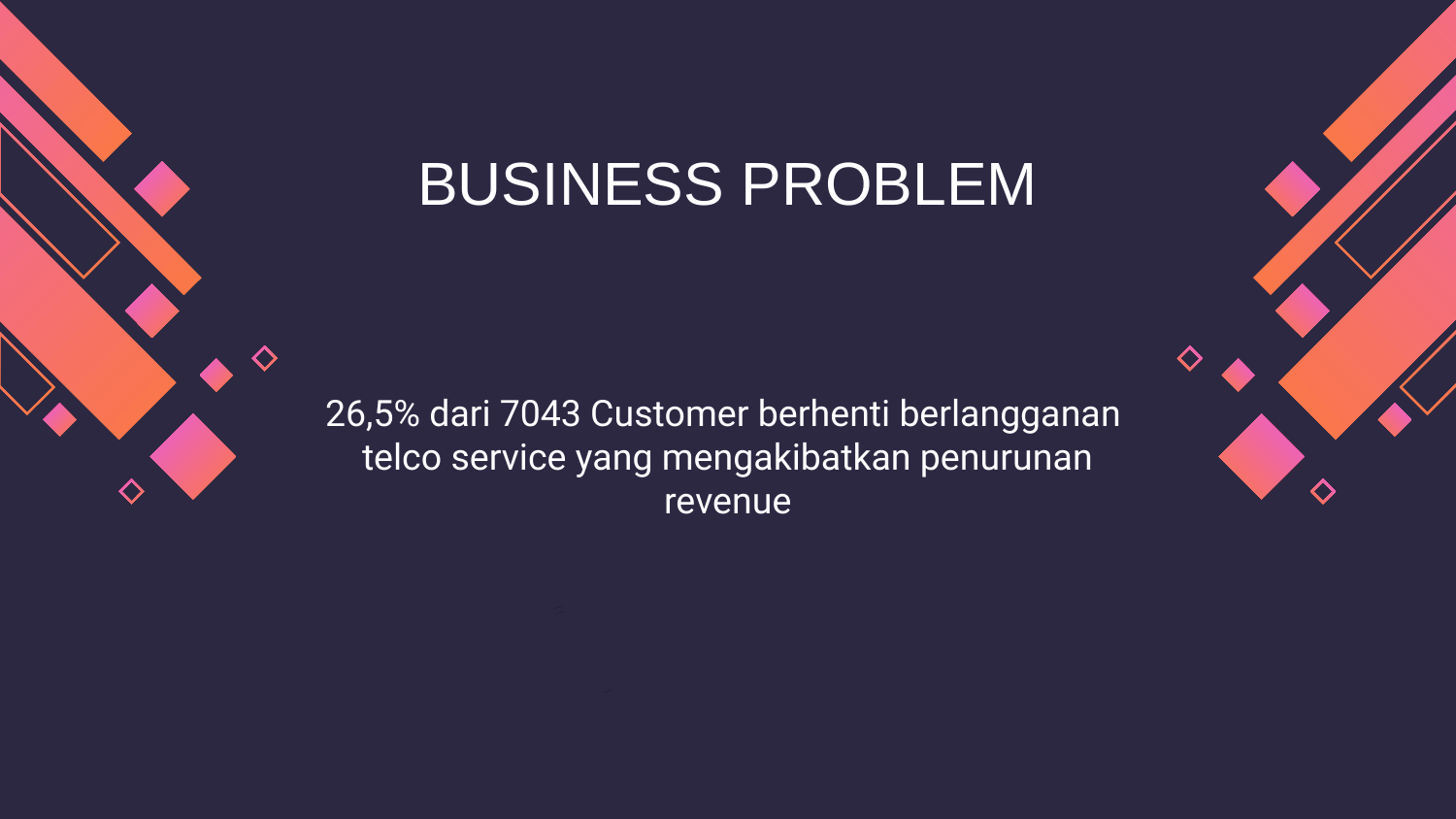

# BUSINESS PROBLEM
26,5% dari 7043 Customer berhenti berlangganan
telco service yang mengakibatkan penurunan revenue